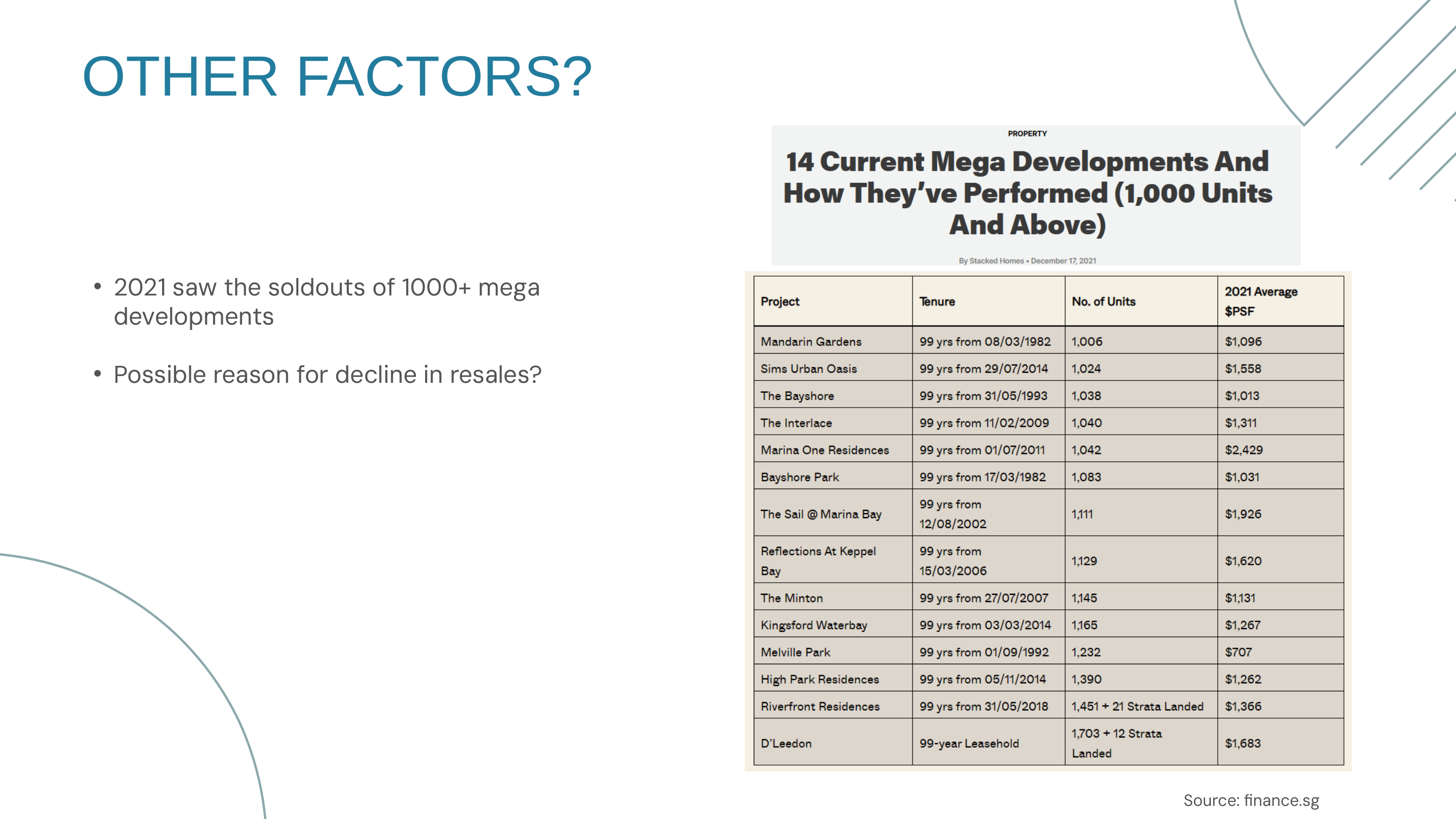

OTHER FACTORS?

2021 saw the soldouts of 1000+ mega developments

Possible reason for decline in resales?

Source: finance.sg